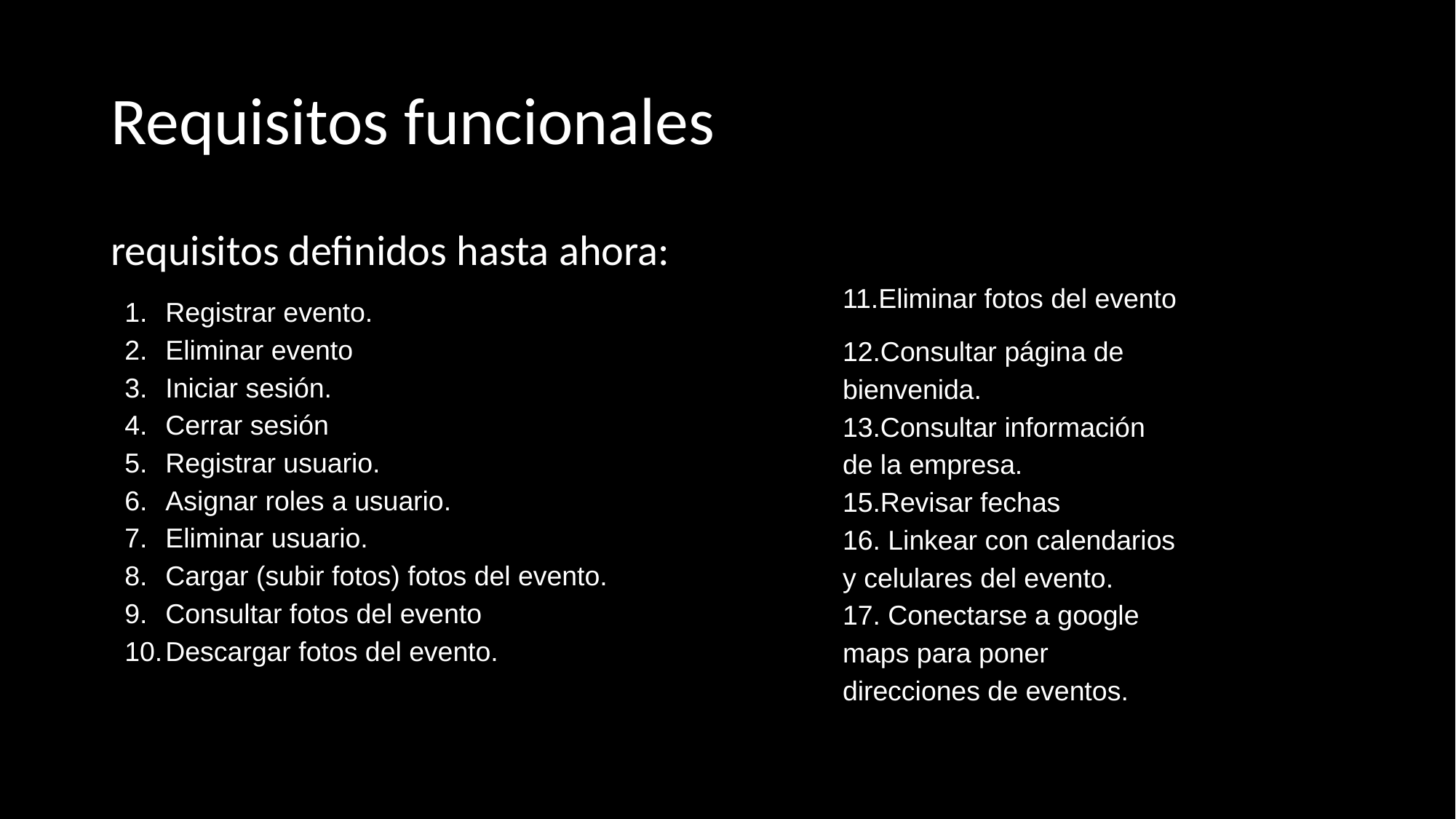

# Requisitos funcionales
requisitos definidos hasta ahora:
Registrar evento.
Eliminar evento
Iniciar sesión.
Cerrar sesión
Registrar usuario.
Asignar roles a usuario.
Eliminar usuario.
Cargar (subir fotos) fotos del evento.
Consultar fotos del evento
Descargar fotos del evento.

11.Eliminar fotos del evento
12.Consultar página de bienvenida.
13.Consultar información de la empresa.
15.Revisar fechas
16. Linkear con calendarios y celulares del evento.
17. Conectarse a google maps para poner direcciones de eventos.